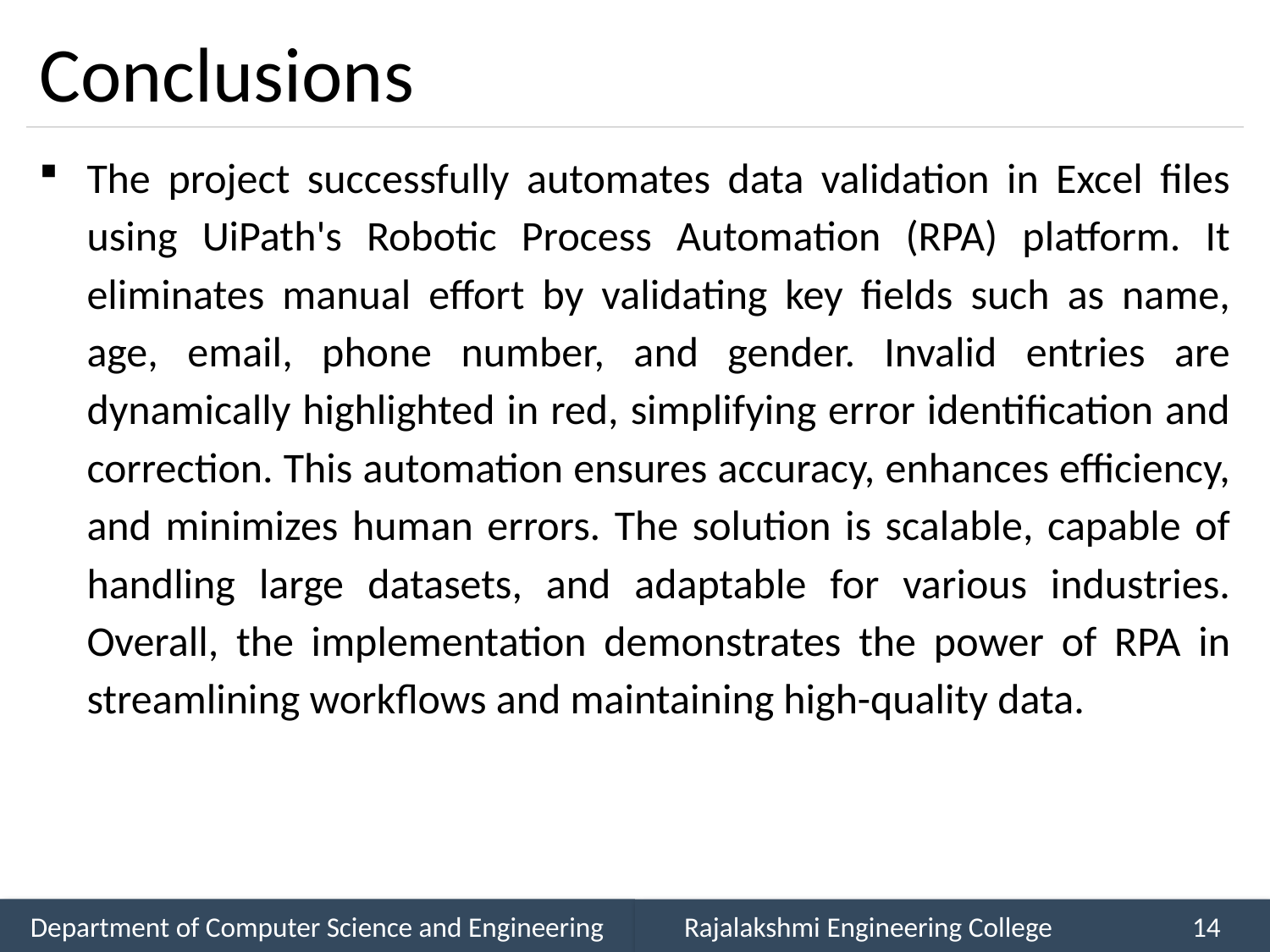

# Conclusions
The project successfully automates data validation in Excel files using UiPath's Robotic Process Automation (RPA) platform. It eliminates manual effort by validating key fields such as name, age, email, phone number, and gender. Invalid entries are dynamically highlighted in red, simplifying error identification and correction. This automation ensures accuracy, enhances efficiency, and minimizes human errors. The solution is scalable, capable of handling large datasets, and adaptable for various industries. Overall, the implementation demonstrates the power of RPA in streamlining workflows and maintaining high-quality data.